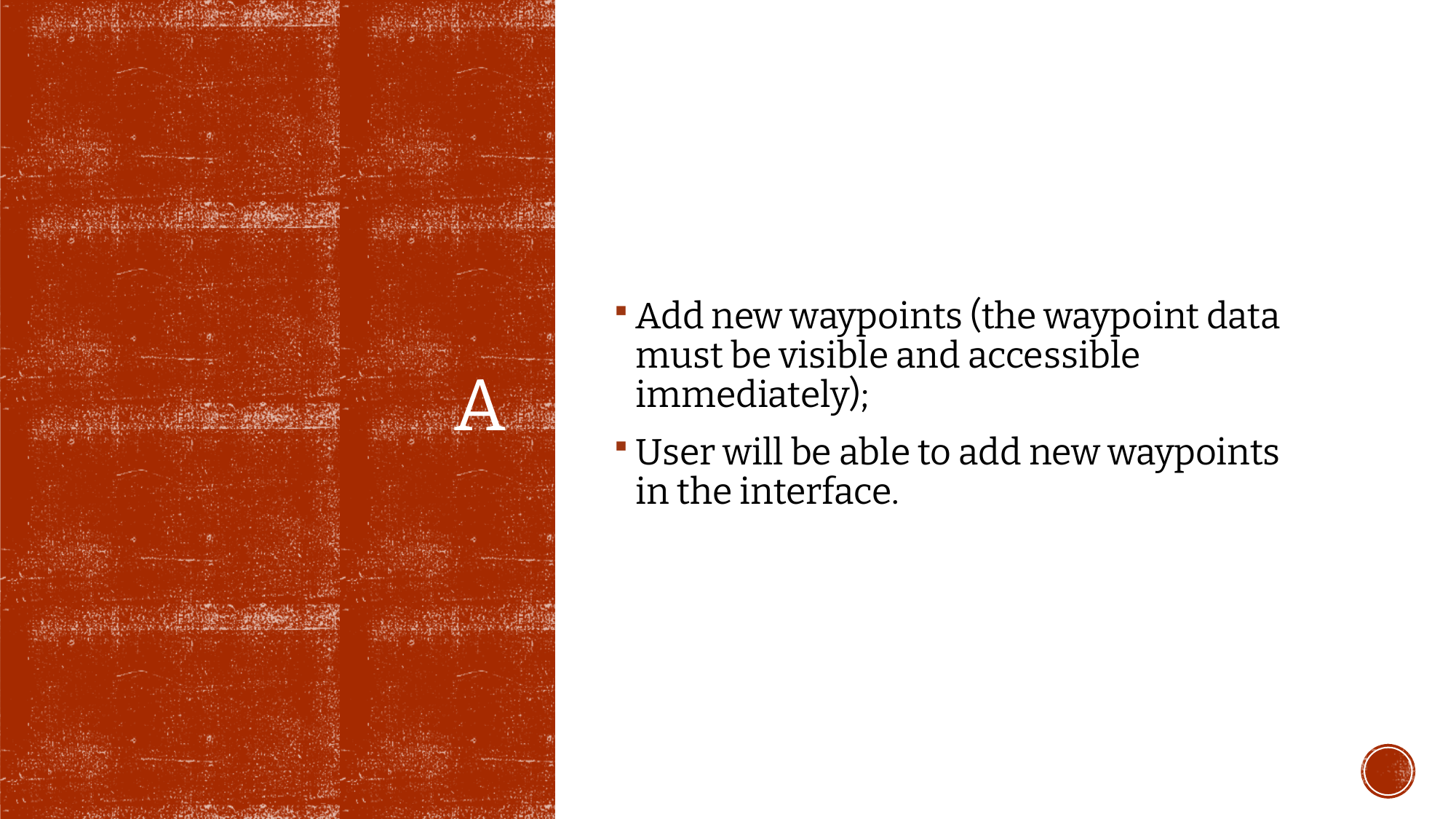

Add new waypoints (the waypoint data must be visible and accessible immediately);
User will be able to add new waypoints in the interface.
# A